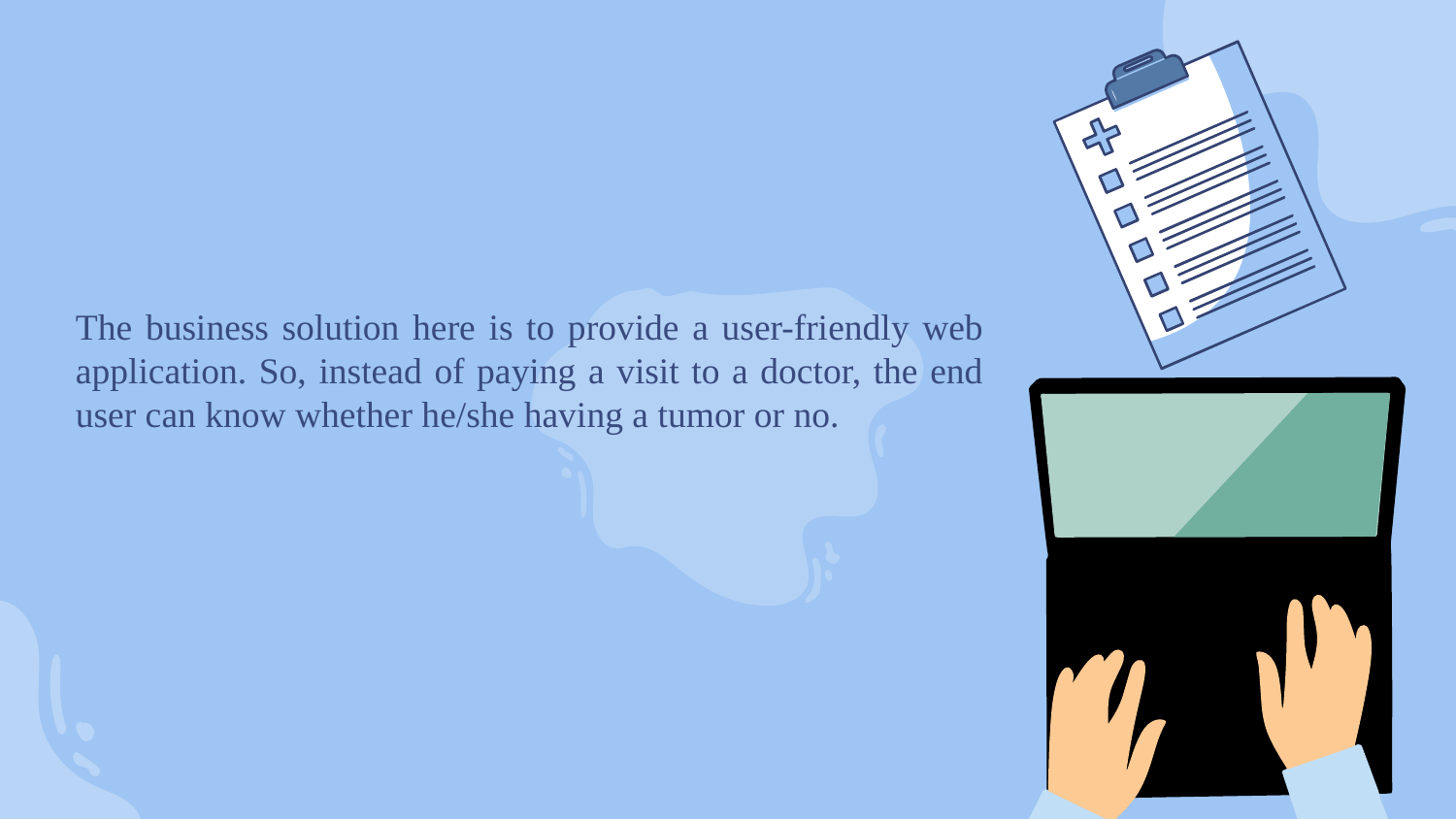

The business solution here is to provide a user-friendly web application. So, instead of paying a visit to a doctor, the end user can know whether he/she having a tumor or no.